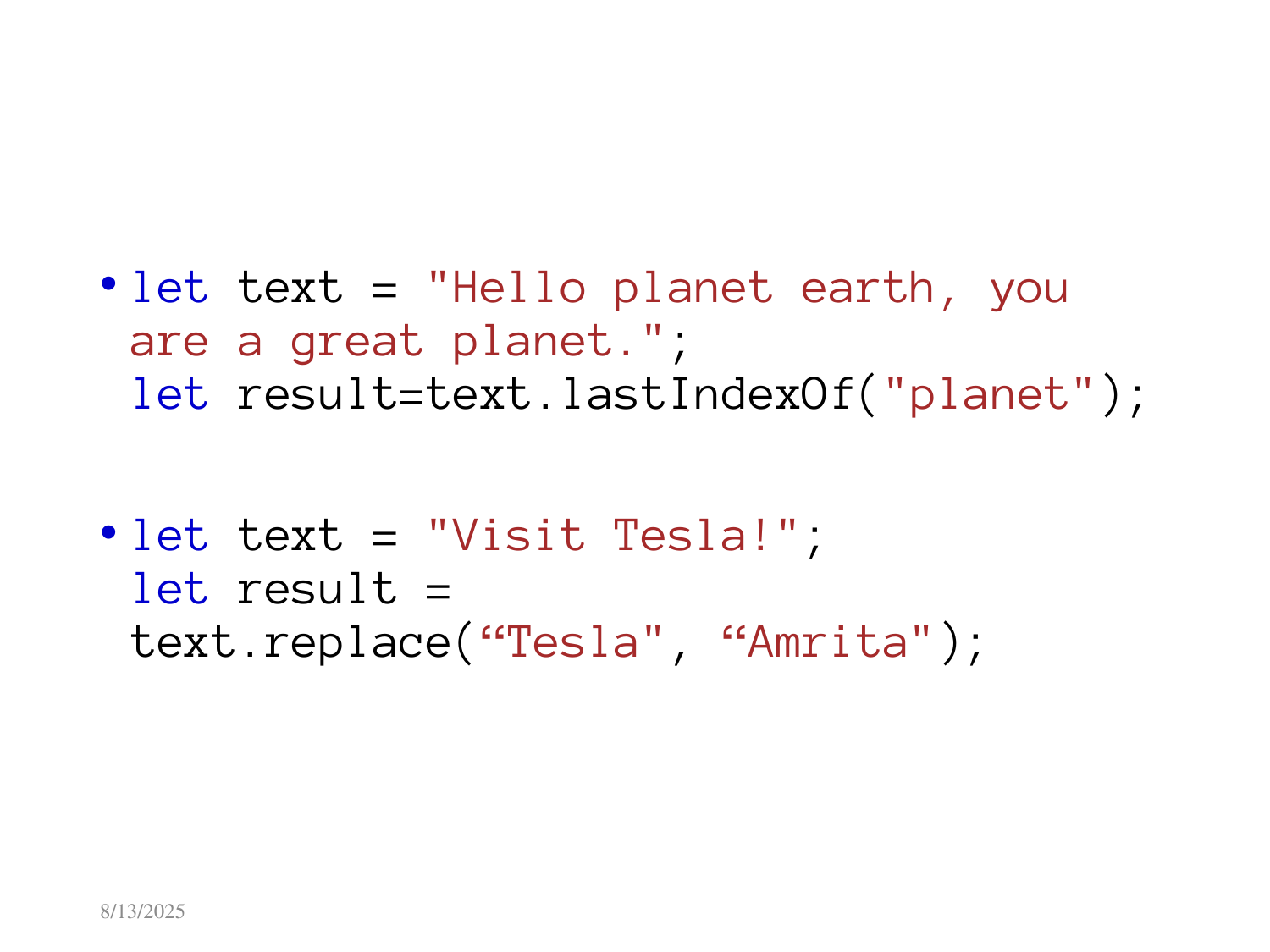

#
let text = "Hello planet earth, you are a great planet.";
let result=text.lastIndexOf("planet");

let text = "Visit Tesla!";
let result = text.replace(“Tesla", “Amrita");
8/13/2025